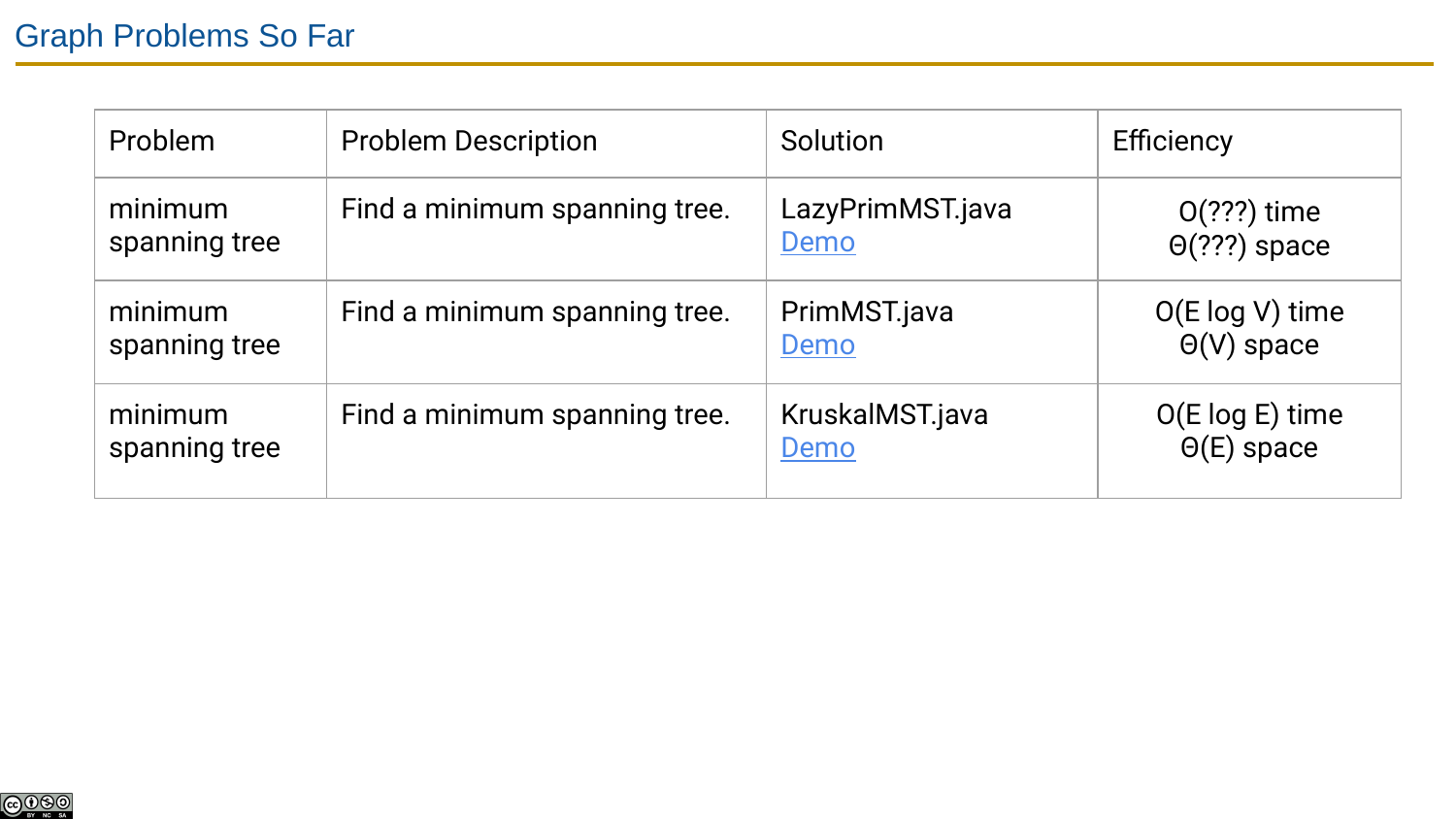

# Graph Problems So Far
| Problem | Problem Description | Solution | Efficiency |
| --- | --- | --- | --- |
| minimum spanning tree | Find a minimum spanning tree. | LazyPrimMST.java Demo | O(???) time Θ(???) space |
| minimum spanning tree | Find a minimum spanning tree. | PrimMST.java Demo | O(E log V) time Θ(V) space |
| minimum spanning tree | Find a minimum spanning tree. | KruskalMST.java Demo | O(E log E) time Θ(E) space |